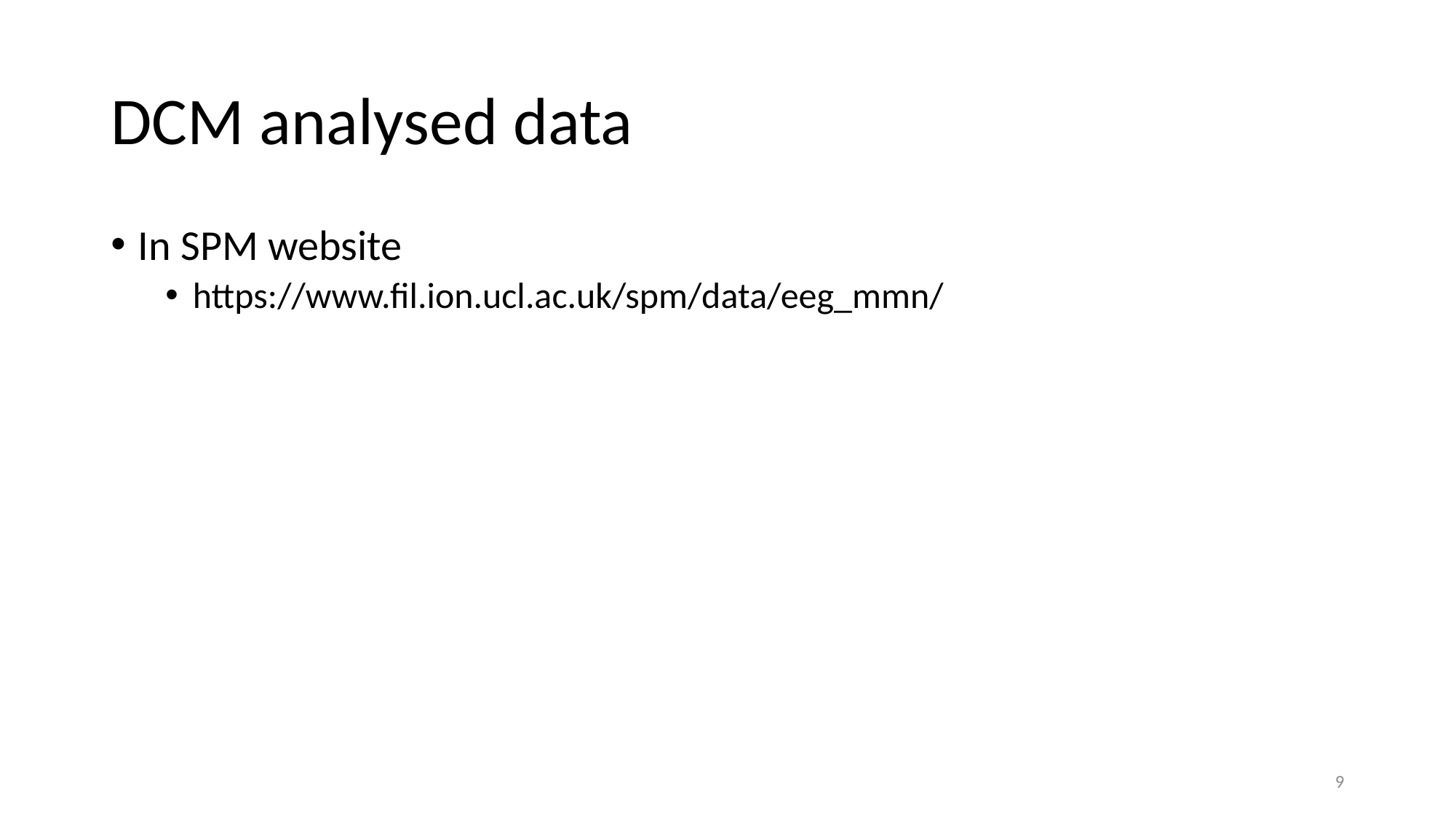

# DCM analysed data
In SPM website
https://www.fil.ion.ucl.ac.uk/spm/data/eeg_mmn/
9